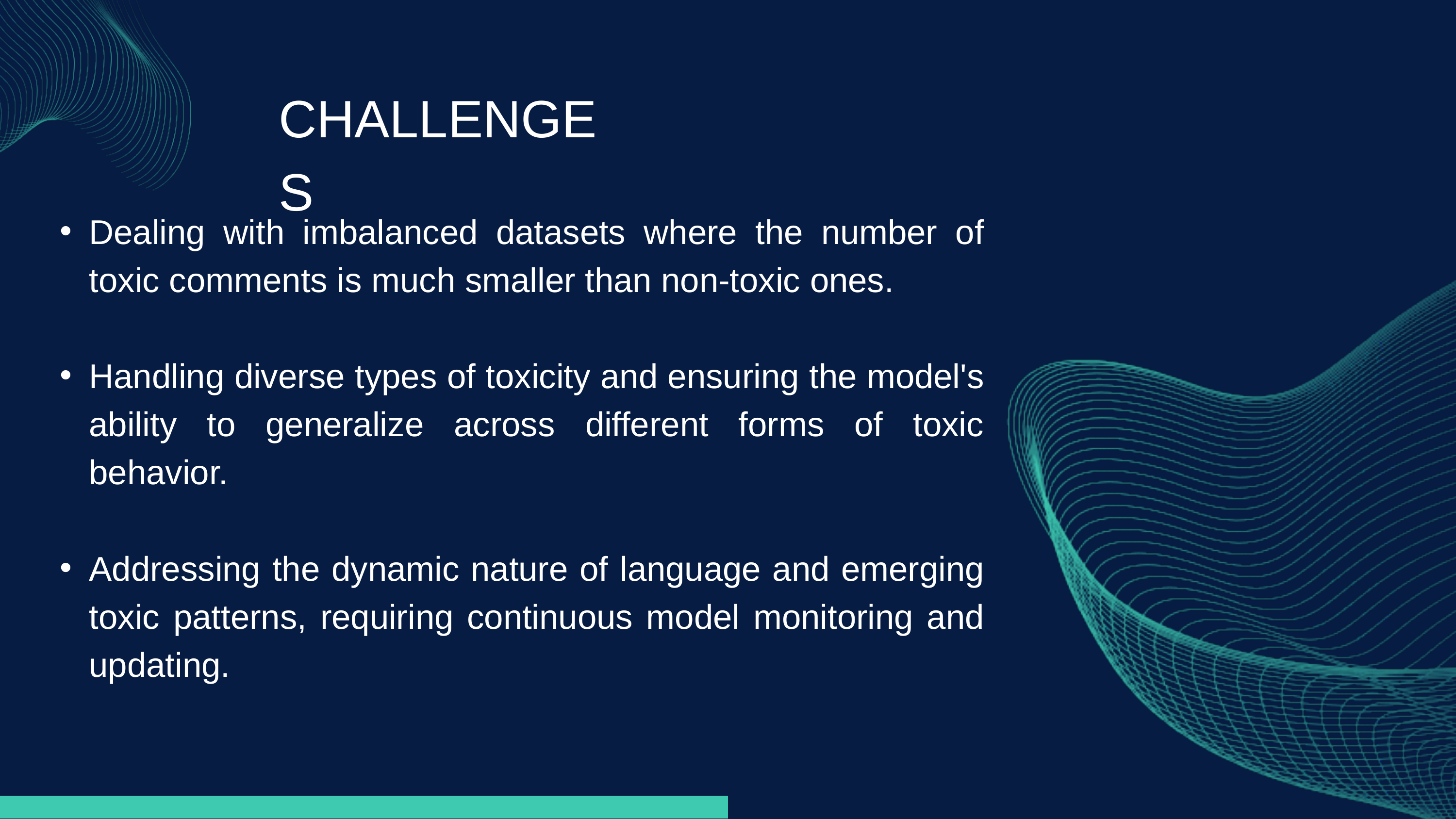

CHALLENGES
Dealing with imbalanced datasets where the number of toxic comments is much smaller than non-toxic ones.

Handling diverse types of toxicity and ensuring the model's ability to generalize across different forms of toxic behavior.

Addressing the dynamic nature of language and emerging toxic patterns, requiring continuous model monitoring and updating.